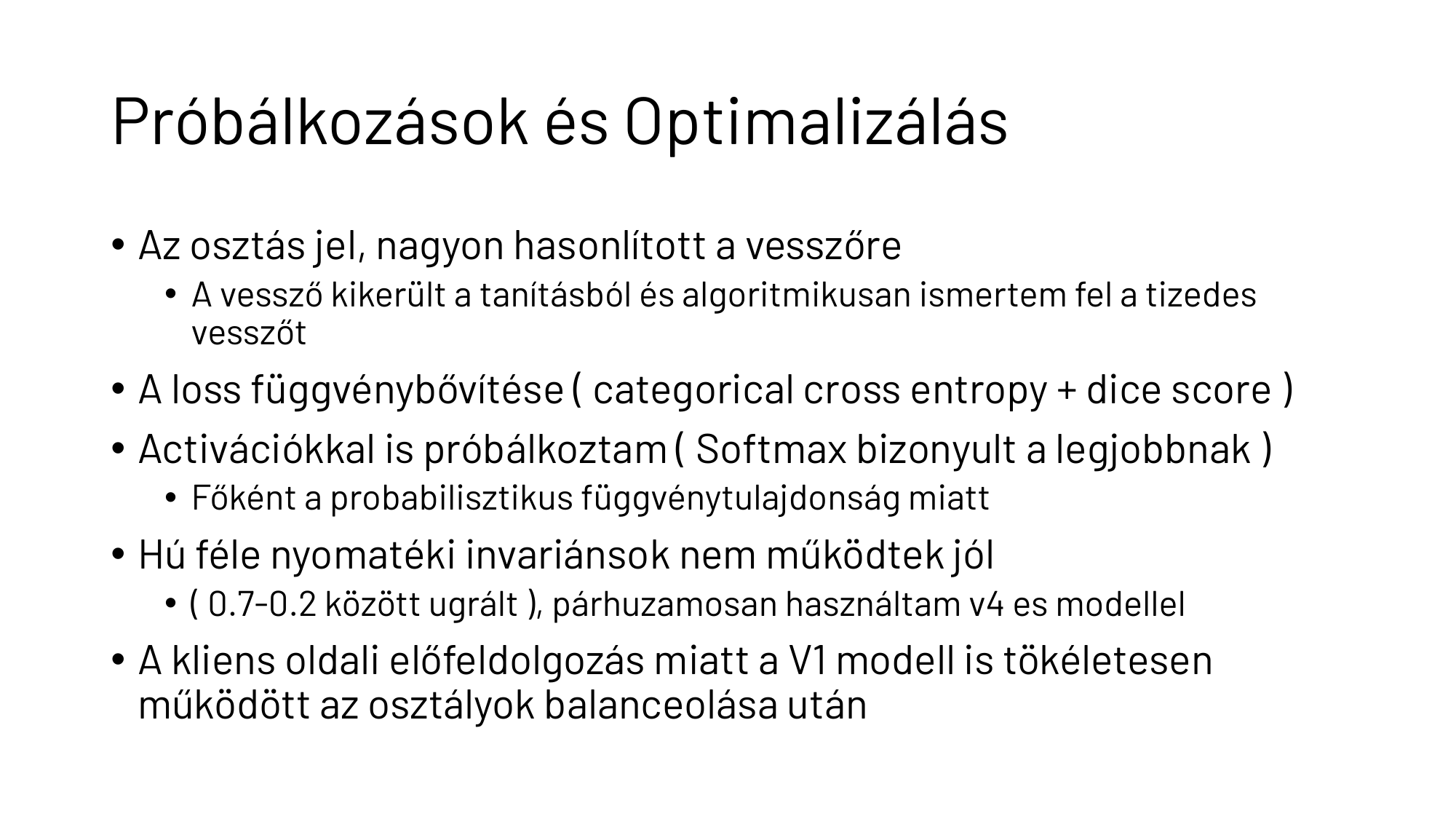

# Próbálkozások és Optimalizálás
Az osztás jel, nagyon hasonlított a vesszőre
A vessző kikerült a tanításból és algoritmikusan ismertem fel a tizedes vesszőt
A loss függvénybővítése ( categorical cross entropy + dice score )
Activációkkal is próbálkoztam ( Softmax bizonyult a legjobbnak )
Főként a probabilisztikus függvénytulajdonság miatt
Hú féle nyomatéki invariánsok nem működtek jól
( 0.7-0.2 között ugrált ), párhuzamosan használtam v4 es modellel
A kliens oldali előfeldolgozás miatt a V1 modell is tökéletesen működött az osztályok balanceolása után